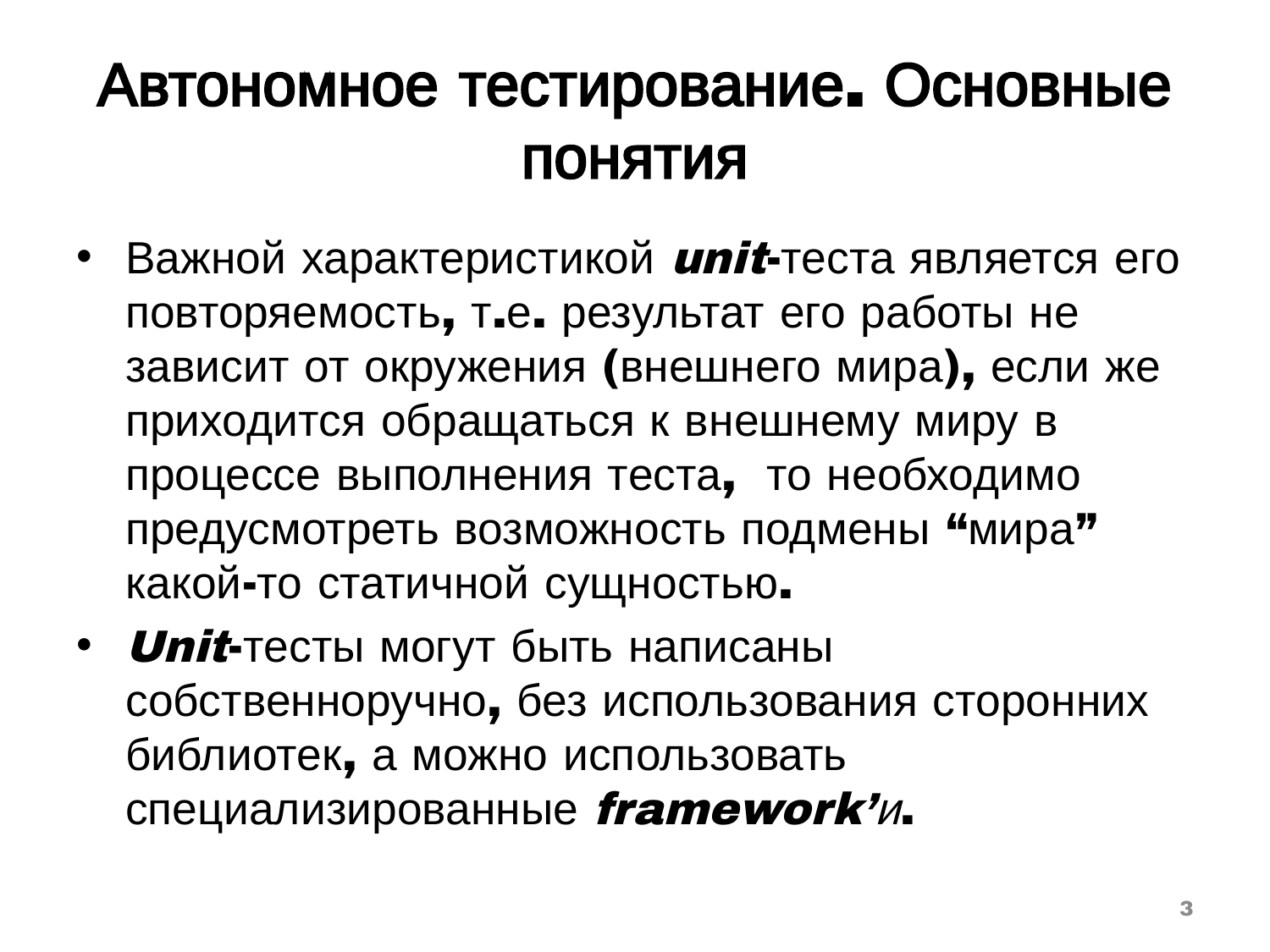

# Автономное тестирование. Основные понятия
Важной характеристикой unit-теста является его повторяемость, т.е. результат его работы не зависит от окружения (внешнего мира), если же приходится обращаться к внешнему миру в процессе выполнения теста,  то необходимо предусмотреть возможность подмены “мира” какой-то статичной сущностью.
Unit-тесты могут быть написаны собственноручно, без использования сторонних библиотек, а можно использовать специализированные framework’и.

3